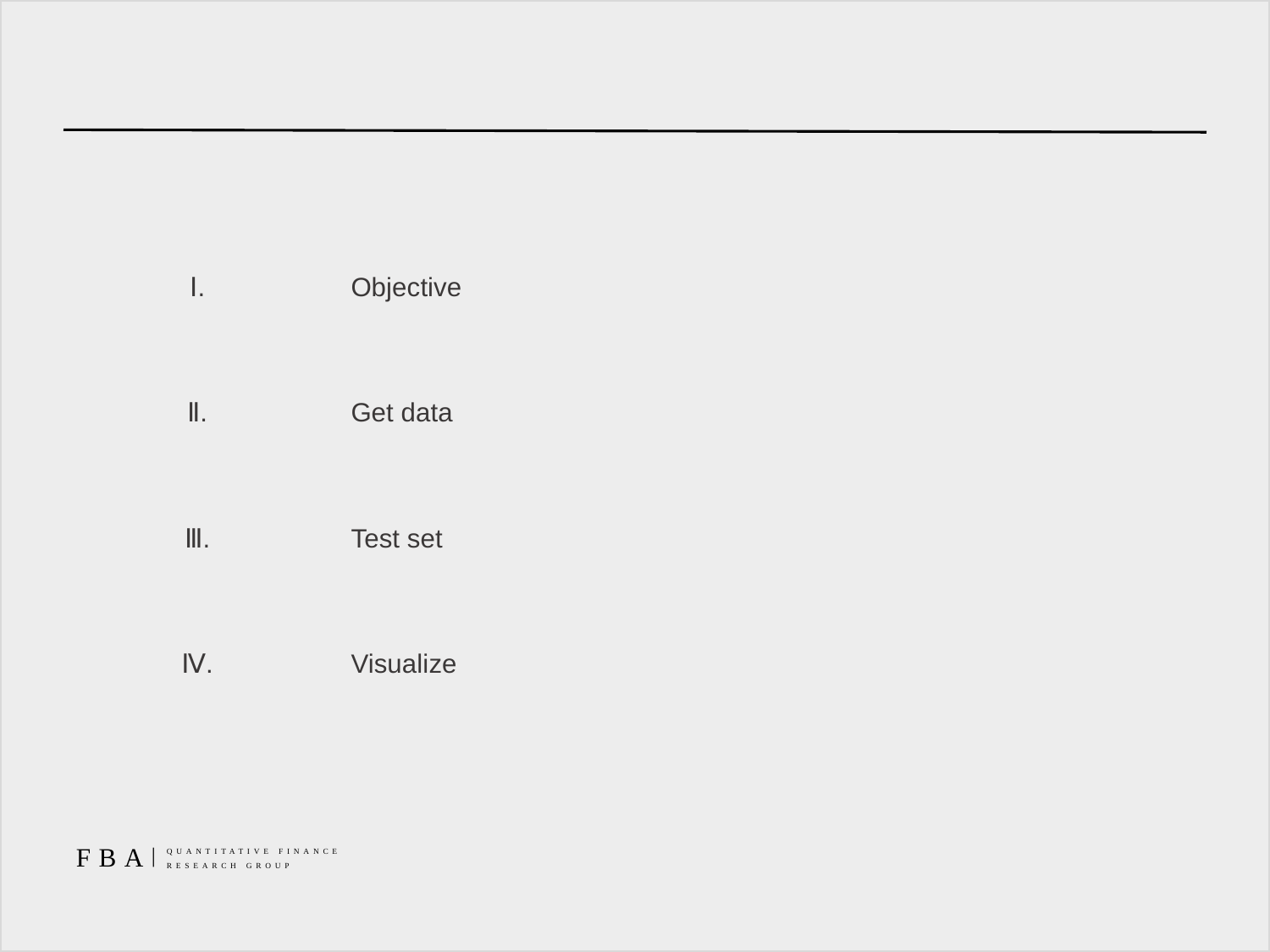

#
| Ⅰ. | Objective |
| --- | --- |
| Ⅱ. | Get data |
| Ⅲ. | Test set |
| Ⅳ. | Visualize |